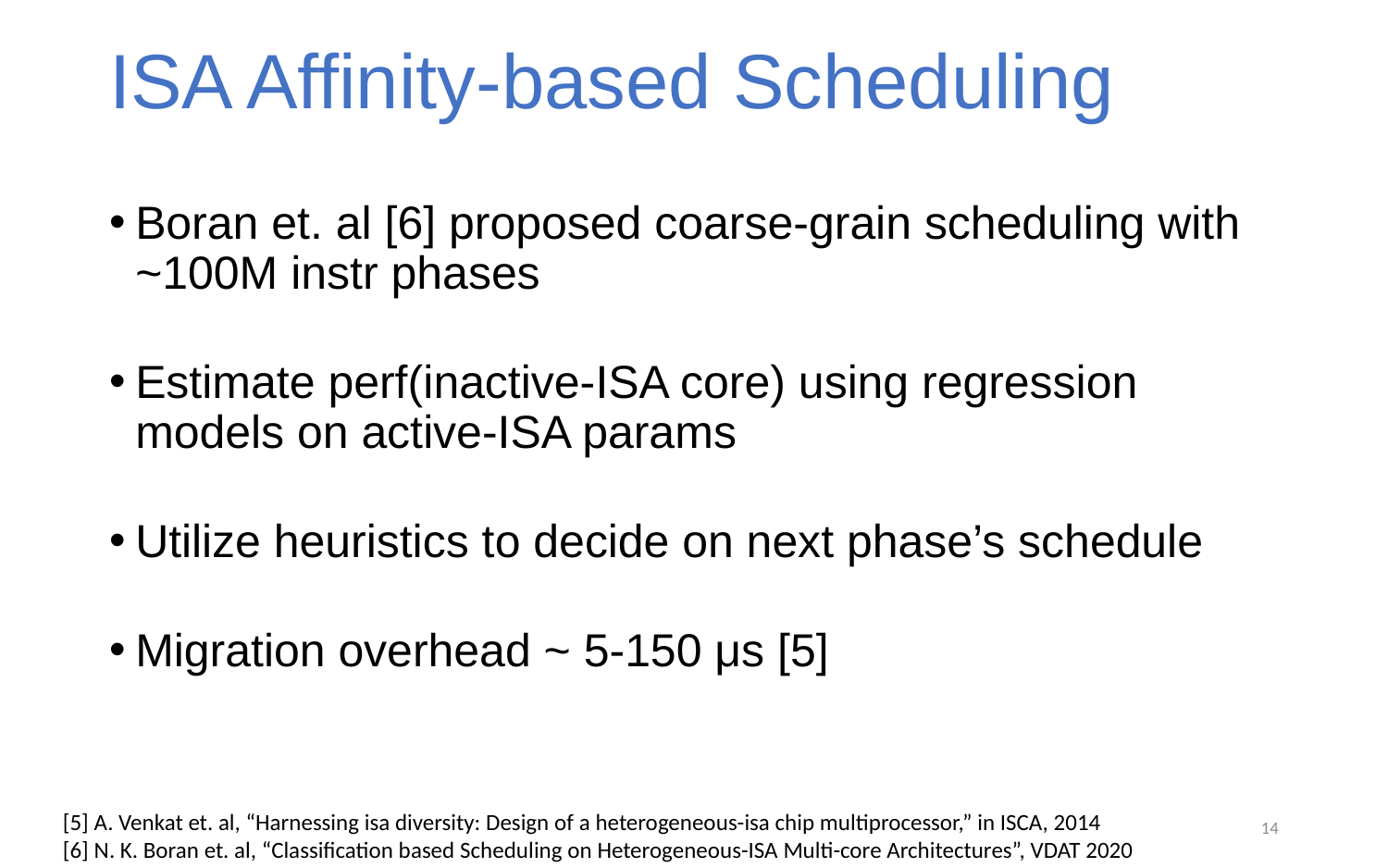

# ISA Affinity-based Scheduling
Boran et. al [6] proposed coarse-grain scheduling with ~100M instr phases

Estimate perf(inactive-ISA core) using regression models on active-ISA params

Utilize heuristics to decide on next phase’s schedule

Migration overhead ~ 5-150 μs [5]
[5] A. Venkat et. al, “Harnessing isa diversity: Design of a heterogeneous-isa chip multiprocessor,” in ISCA, 2014
[6] N. K. Boran et. al, “Classification based Scheduling on Heterogeneous-ISA Multi-core Architectures”, VDAT 2020

14